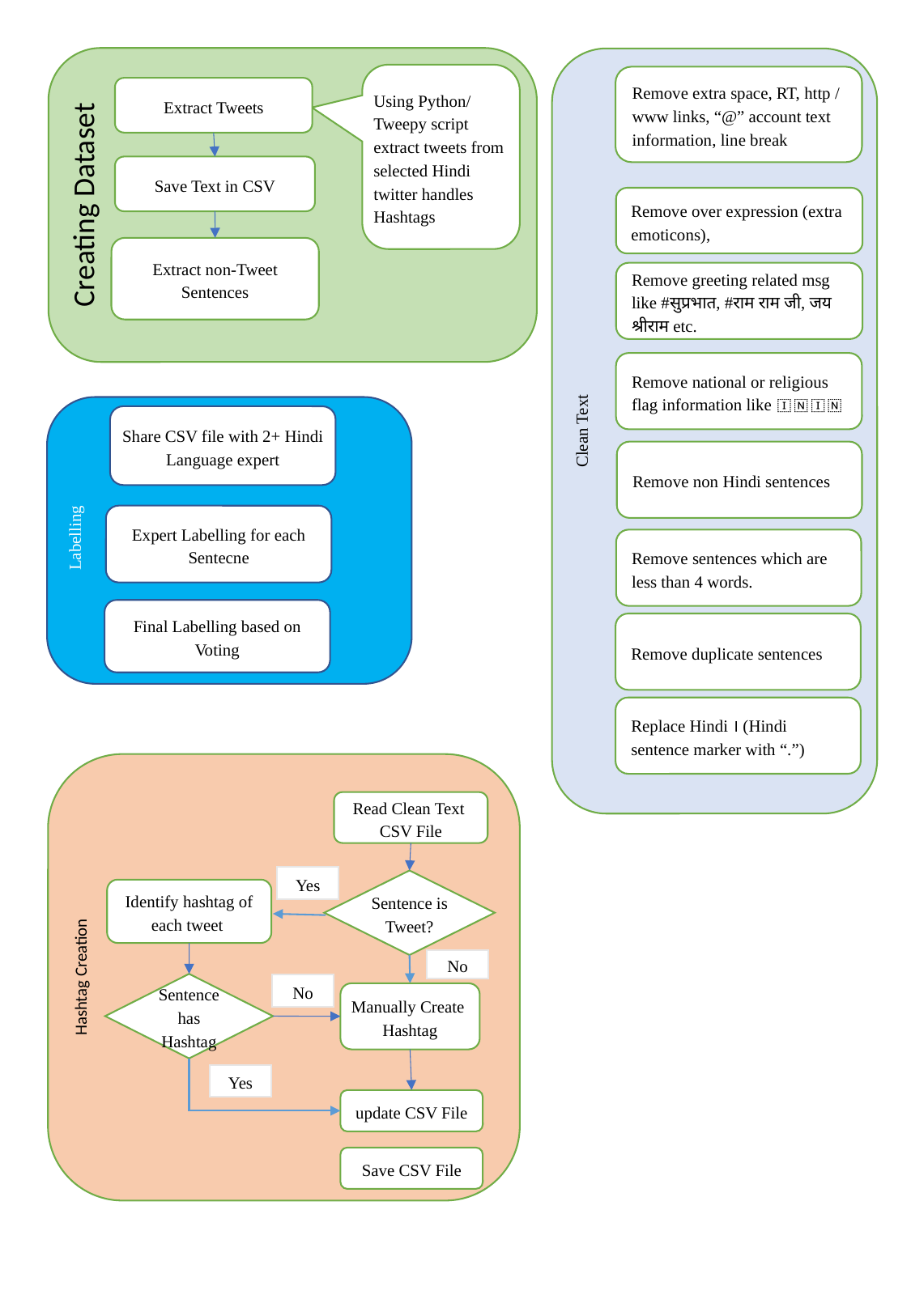

Creating Dataset
Using Python/ Tweepy script extract tweets from selected Hindi twitter handles Hashtags
Extract Tweets
Save Text in CSV
Extract non-Tweet Sentences
Clean Text
Remove extra space, RT, http / www links, “@” account text information, line break
Remove over expression (extra emoticons),
Remove greeting related msg like #सुप्रभात, #राम राम जी, जय श्रीराम etc.
Remove national or religious flag information like 🇮🇳🇮🇳
Labelling
Share CSV file with 2+ Hindi Language expert
Expert Labelling for each Sentecne
Final Labelling based on Voting
Remove non Hindi sentences
Remove sentences which are less than 4 words.
Remove duplicate sentences
Replace Hindi । (Hindi sentence marker with “.”)
Hashtag Creation
Read Clean Text
CSV File
Yes
Sentence is Tweet?
Identify hashtag of each tweet
No
Sentence has Hashtag
No
Manually Create
Hashtag
Yes
update CSV File
Save CSV File